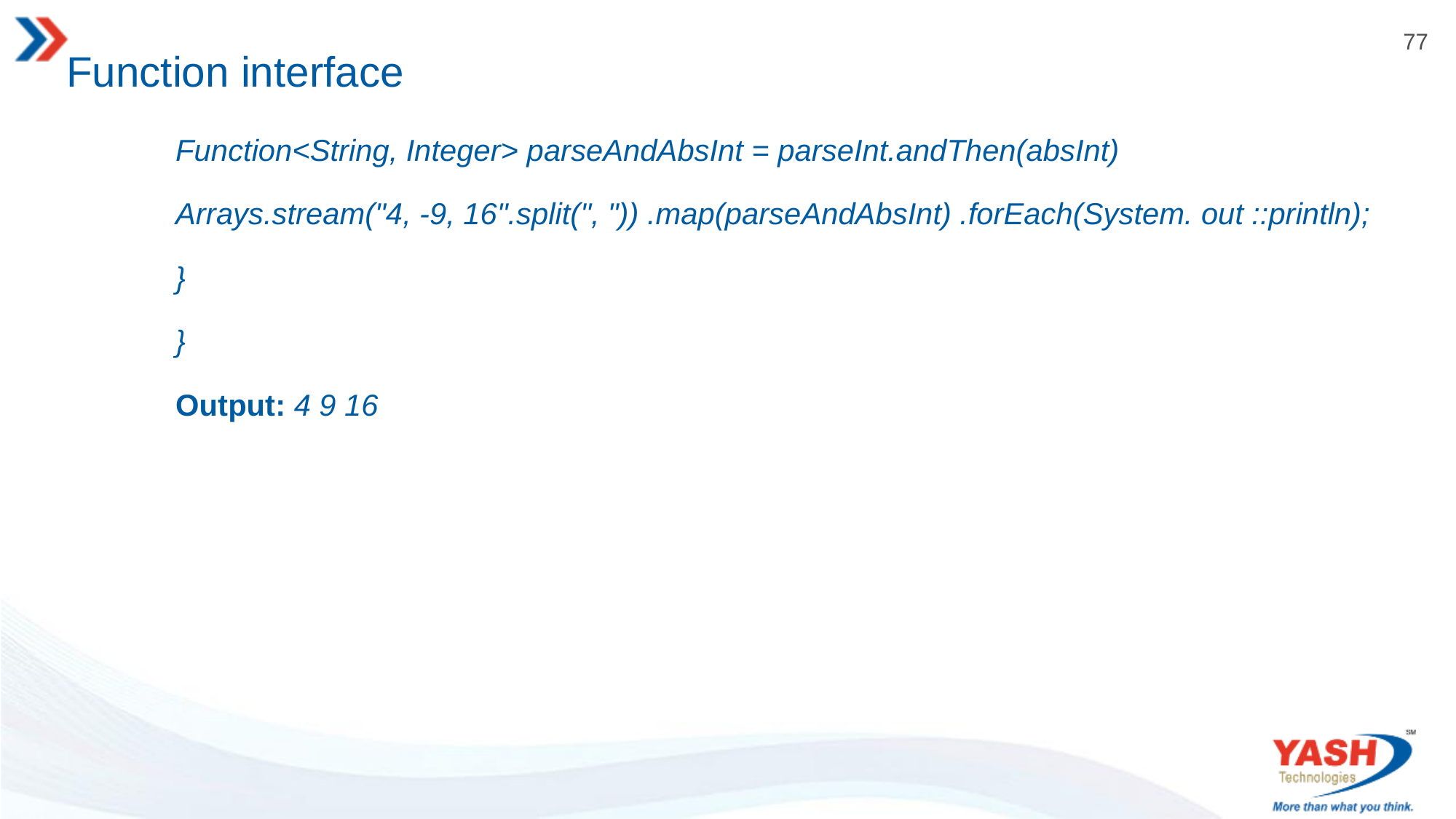

# Function interface
	Function<String, Integer> parseAndAbsInt = parseInt.andThen(absInt)
	Arrays.stream("4, -9, 16".split(", ")) .map(parseAndAbsInt) .forEach(System. out ::println);
	}
	}
	Output: 4 9 16